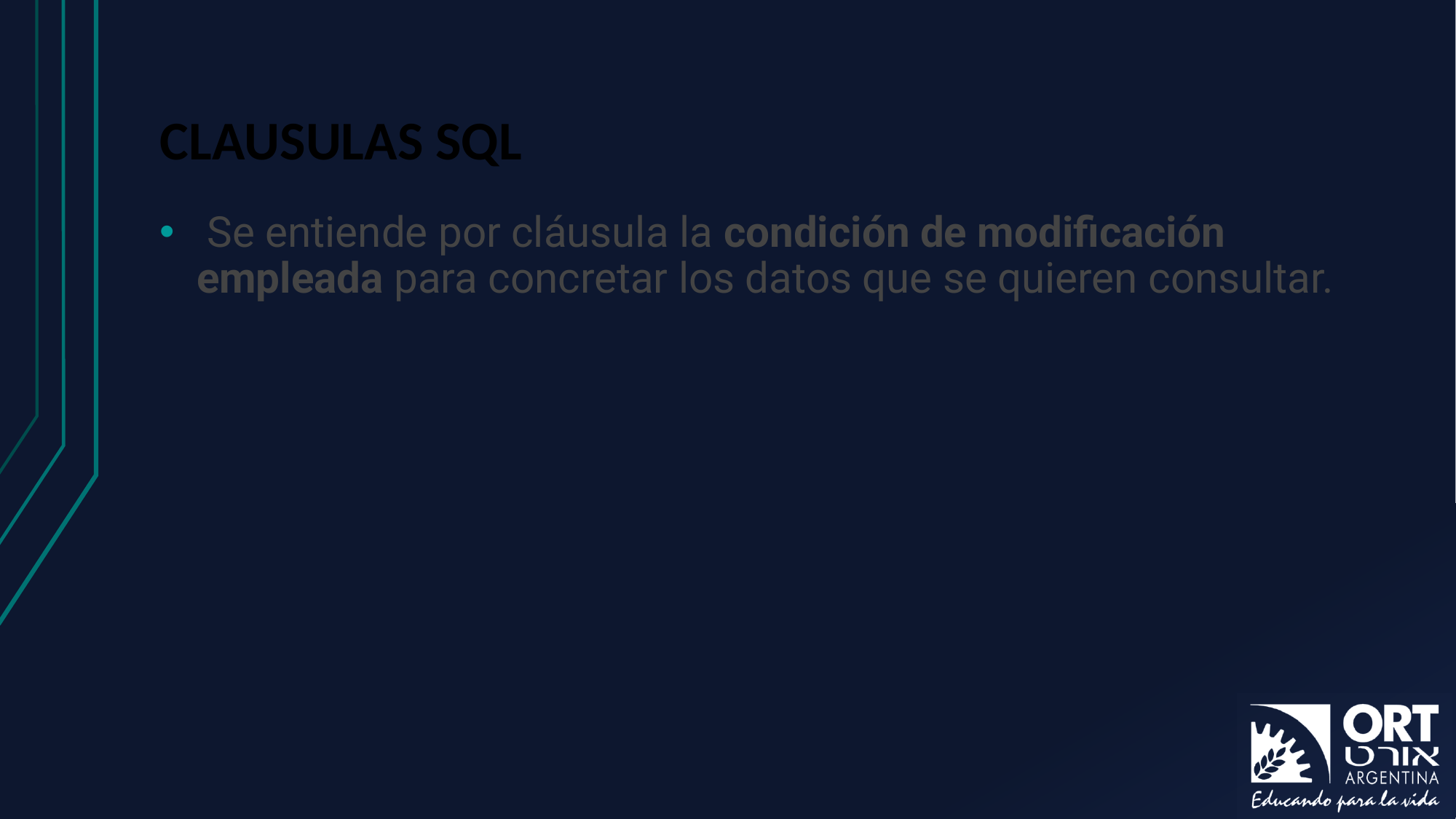

# CLAUSULAS SQL
 Se entiende por cláusula la condición de modificación empleada para concretar los datos que se quieren consultar.